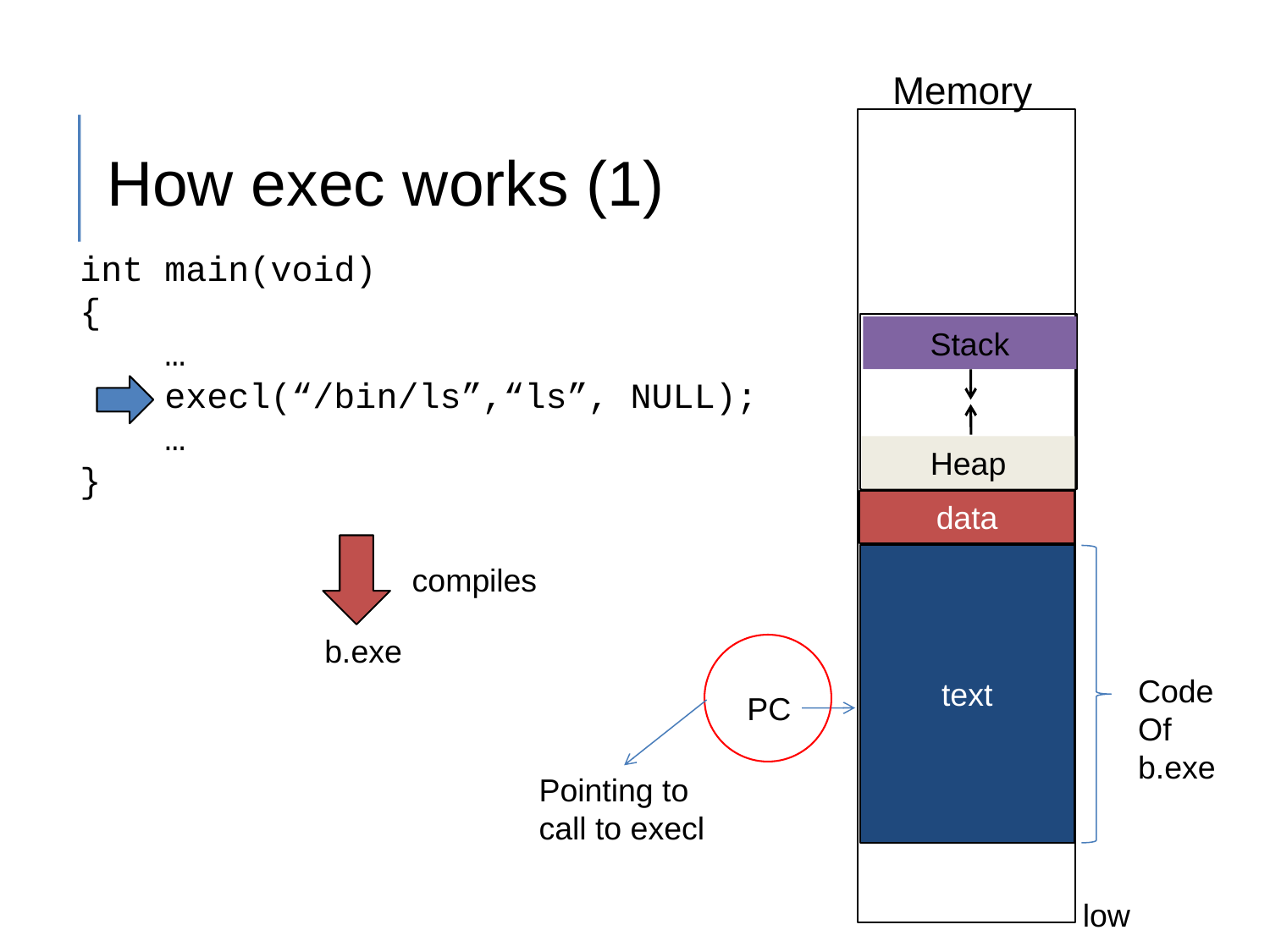

Memory
How exec works (1)

int main(void)
{
    …
    execl(“/bin/ls”,“ls”, NULL);
    …
}

Stack

Heap
data

text

compiles
b.exe

Code
Of
b.exe
PC

Pointing to
call to execl
low